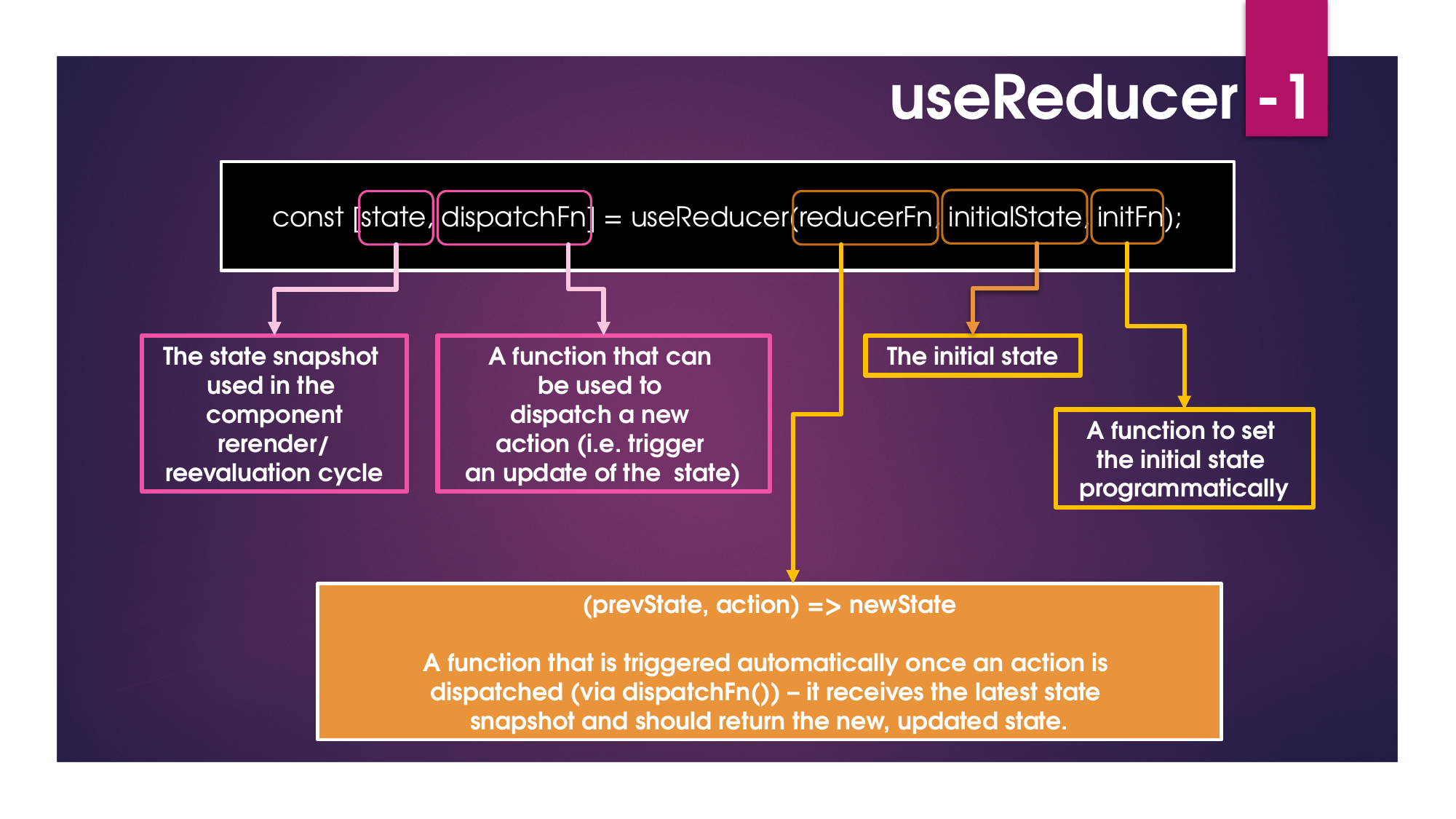

useReducer -1

const [state, dispatchFn] = useReducer(reducerFn, initialState, initFn);

The initial state
A function that can
be used to
dispatch a new
action (i.e. trigger
an update of the  state)
The state snapshot
used in the
component rerender/ reevaluation cycle
A function to set
the initial state
programmatically
(prevState, action) => newState

A function that is triggered automatically once an action is
dispatched (via dispatchFn()) – it receives the latest state
snapshot and should return the new, updated state.